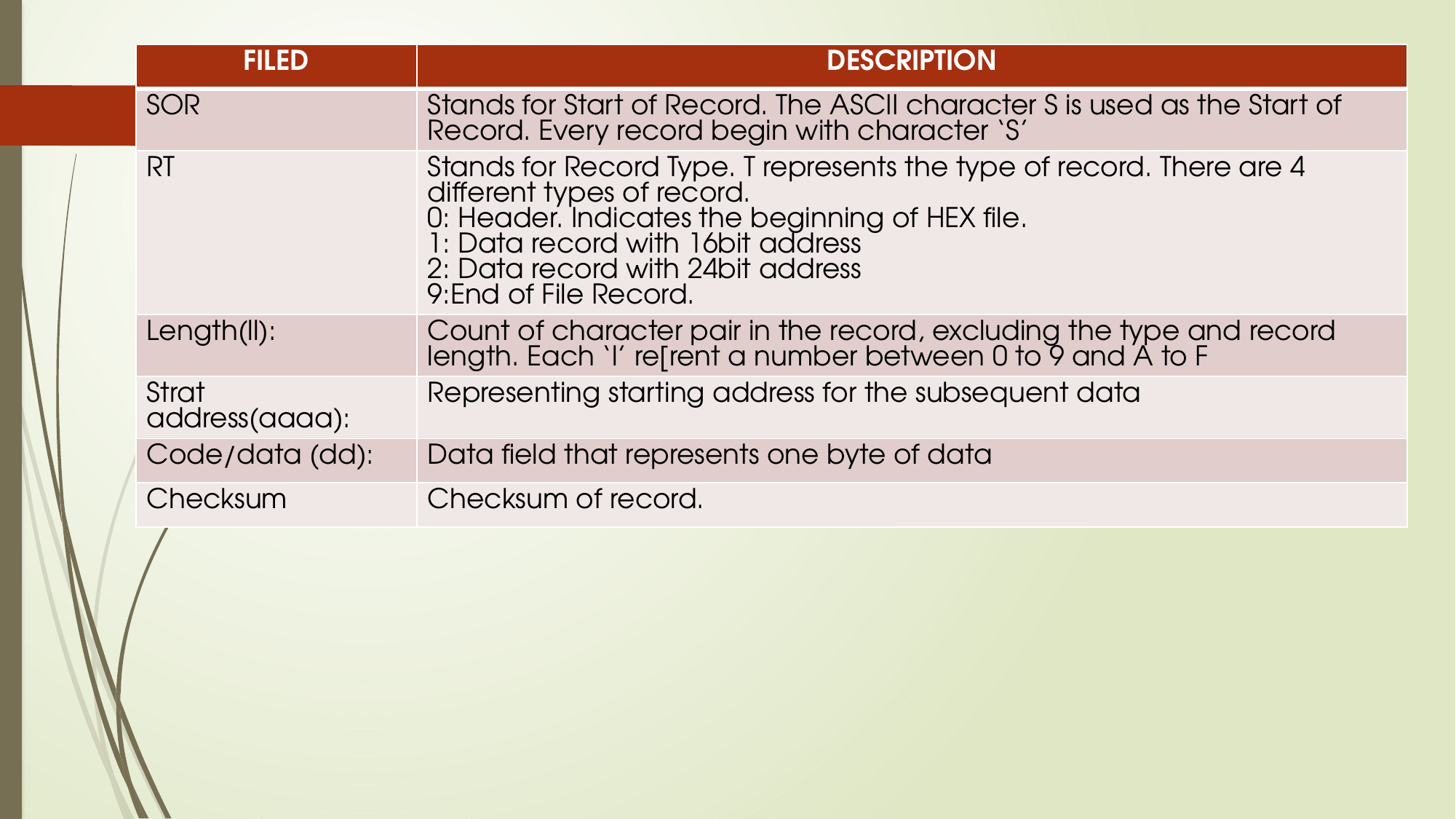

| FILED | DESCRIPTION |
| --- | --- |
| SOR | Stands for Start of Record. The ASCII character S is used as the Start of Record. Every record begin with character ‘S’ |
| RT | Stands for Record Type. T represents the type of record. There are 4 different types of record. 0: Header. Indicates the beginning of HEX file. 1: Data record with 16bit address 2: Data record with 24bit address 9:End of File Record. |
| Length(ll): | Count of character pair in the record, excluding the type and record length. Each ‘l’ re[rent a number between 0 to 9 and A to F |
| Strat address(aaaa): | Representing starting address for the subsequent data |
| Code/data (dd): | Data field that represents one byte of data |
| Checksum | Checksum of record. |